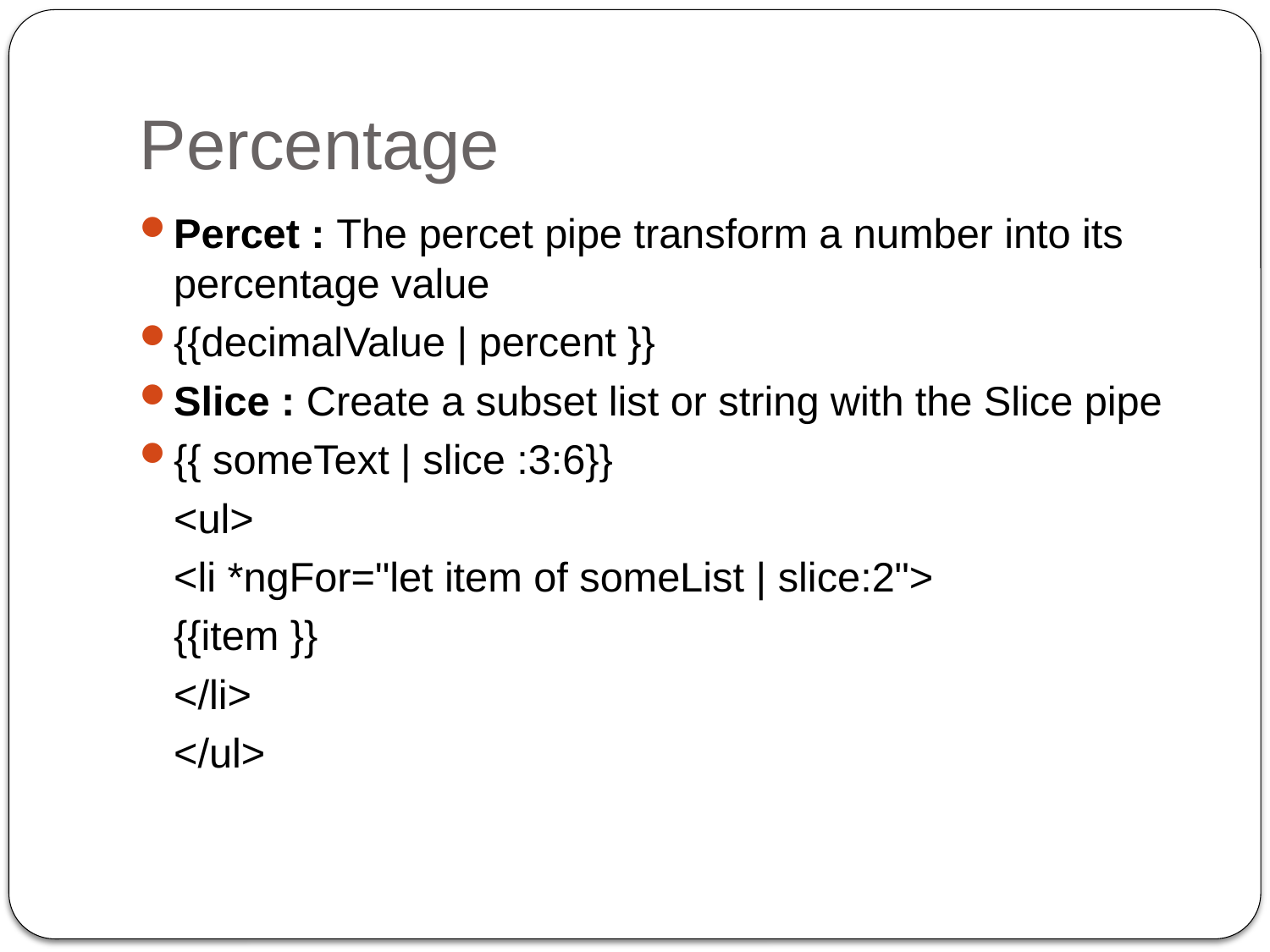

# Percentage
Percet : The percet pipe transform a number into its percentage value
{{decimalValue | percent }}
Slice : Create a subset list or string with the Slice pipe
{{ someText | slice :3:6}}
	<ul>
		<li *ngFor="let item of someList | slice:2">
			{{item }}
		</li>
	</ul>